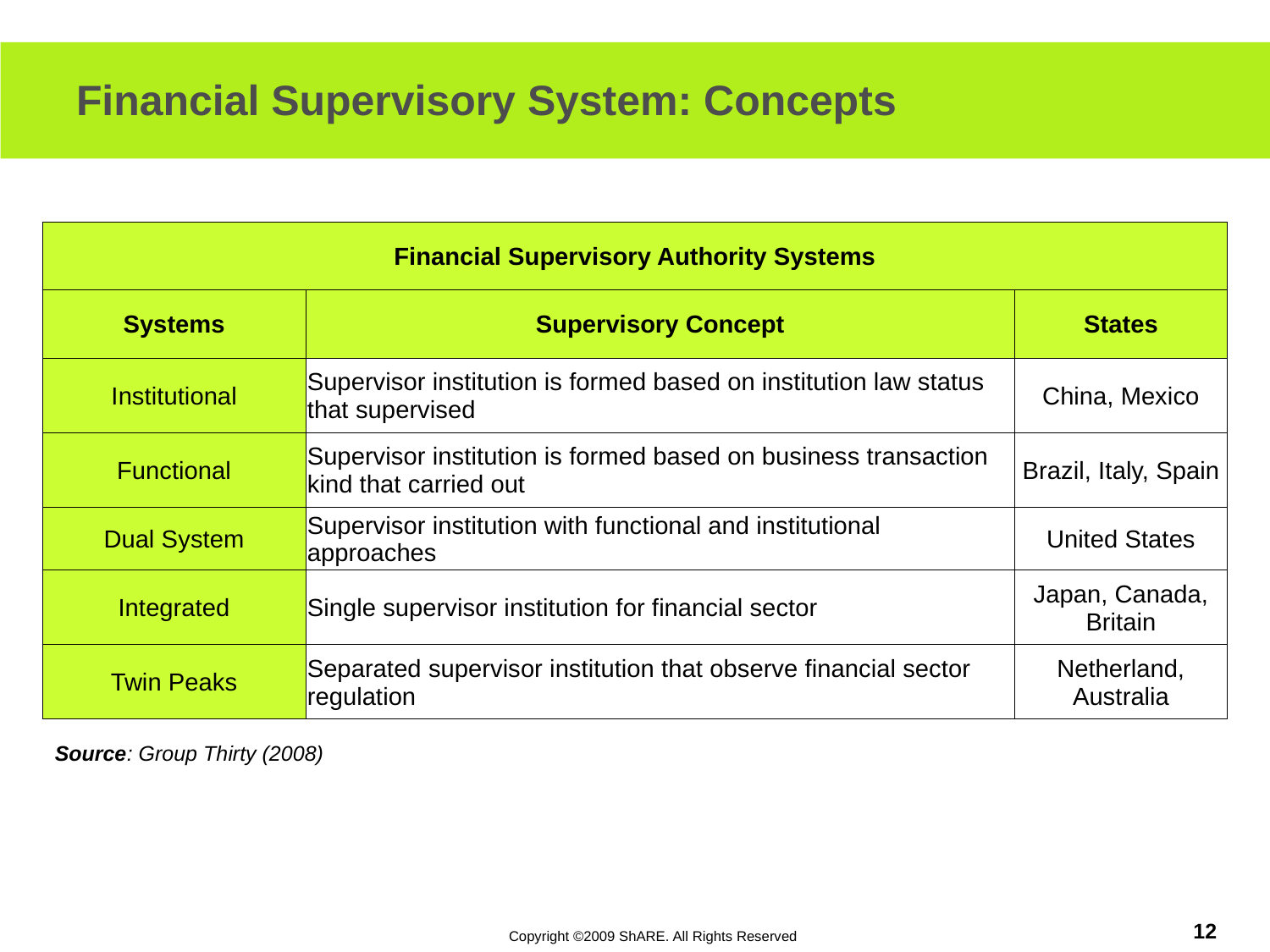

# Financial Supervisory System: Concepts
| Financial Supervisory Authority Systems |  |  |
| --- | --- | --- |
| Systems | Supervisory Concept | States |
| Institutional | Supervisor institution is formed based on institution law status that supervised | China, Mexico |
| Functional | Supervisor institution is formed based on business transaction kind that carried out | Brazil, Italy, Spain |
| Dual System | Supervisor institution with functional and institutional approaches | United States |
| Integrated | Single supervisor institution for financial sector | Japan, Canada, Britain |
| Twin Peaks | Separated supervisor institution that observe financial sector regulation | Netherland, Australia |
Source: Group Thirty (2008)